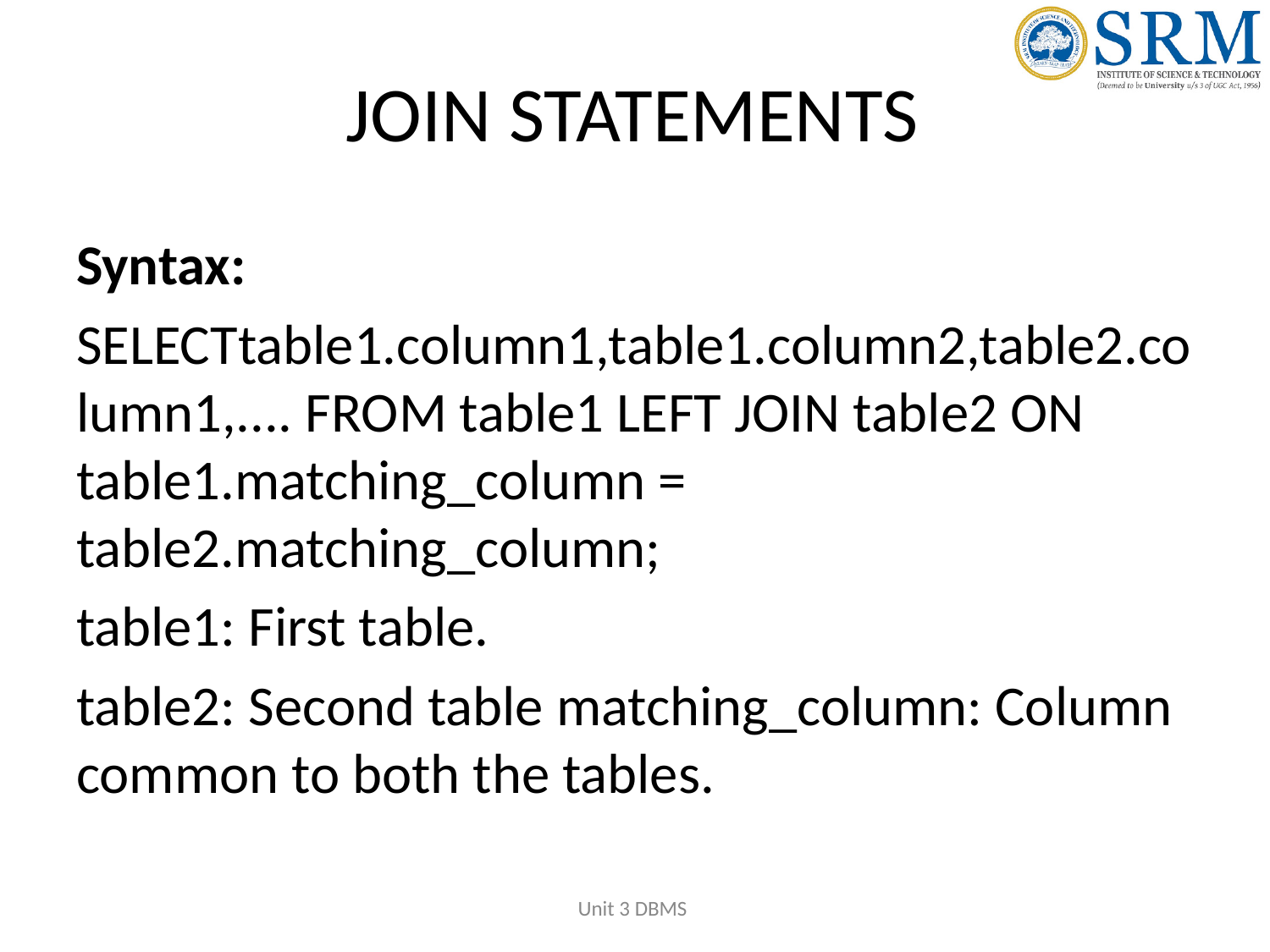

# JOIN STATEMENTS
Syntax:
SELECTtable1.column1,table1.column2,table2.column1,.... FROM table1 LEFT JOIN table2 ON table1.matching_column = table2.matching_column;
table1: First table.
table2: Second table matching_column: Column common to both the tables.
Unit 3 DBMS